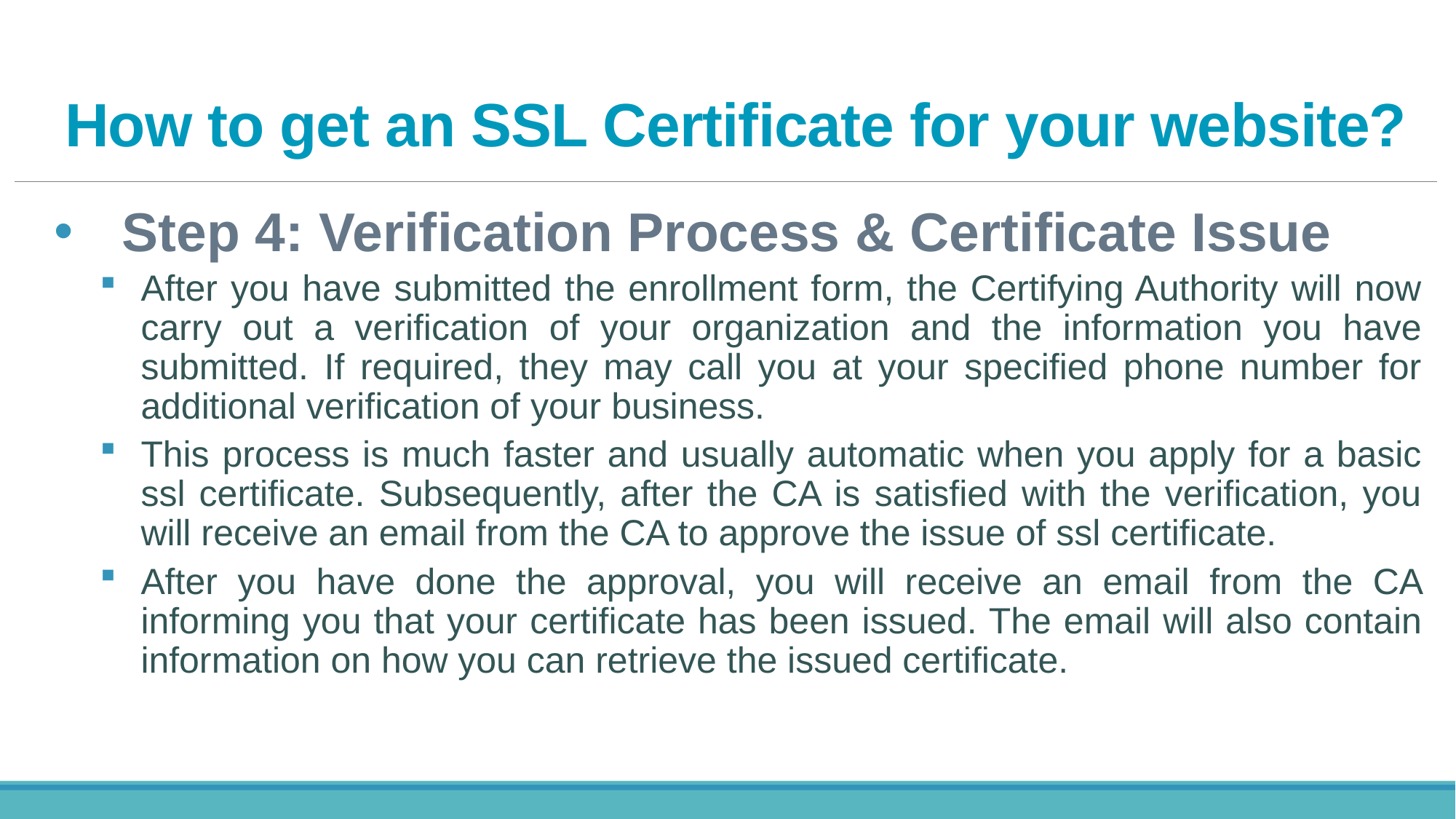

# How to get an SSL Certificate for your website?
Step 4: Verification Process & Certificate Issue
After you have submitted the enrollment form, the Certifying Authority will now carry out a verification of your organization and the information you have submitted. If required, they may call you at your specified phone number for additional verification of your business.
This process is much faster and usually automatic when you apply for a basic ssl certificate. Subsequently, after the CA is satisfied with the verification, you will receive an email from the CA to approve the issue of ssl certificate.
After you have done the approval, you will receive an email from the CA informing you that your certificate has been issued. The email will also contain information on how you can retrieve the issued certificate.